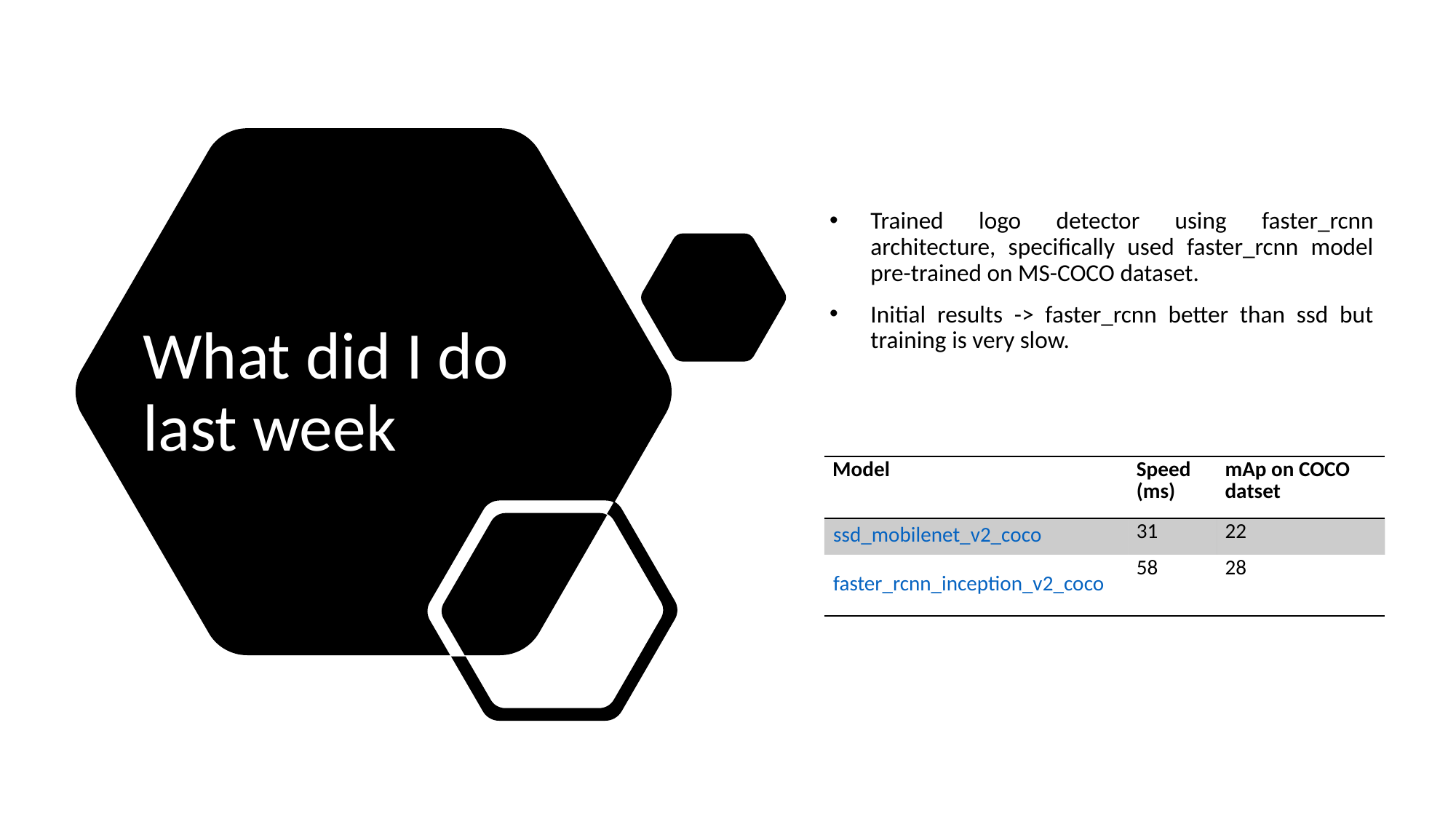

Trained logo detector using faster_rcnn architecture, specifically used faster_rcnn model pre-trained on MS-COCO dataset.
Initial results -> faster_rcnn better than ssd but training is very slow.

# What did I do last week
| Model | Speed (ms) | mAp on COCO datset |
| --- | --- | --- |
| ssd\_mobilenet\_v2\_coco | 31 | 22 |
| faster\_rcnn\_inception\_v2\_coco | 58 | 28 |